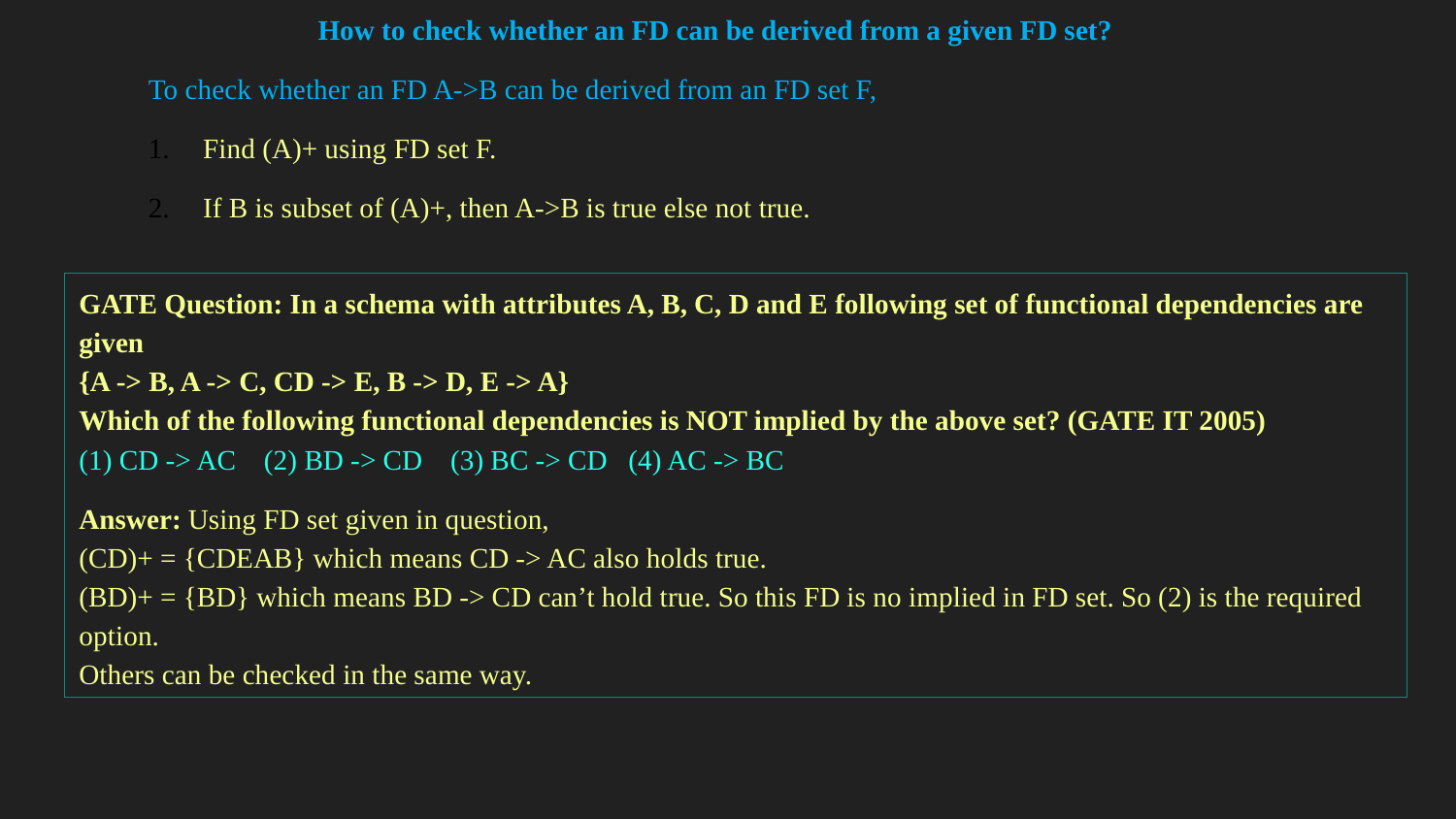

How to check whether an FD can be derived from a given FD set?
To check whether an FD A->B can be derived from an FD set F,
Find (A)+ using FD set F.
If B is subset of (A)+, then A->B is true else not true.
GATE Question: In a schema with attributes A, B, C, D and E following set of functional dependencies are given
{A -> B, A -> C, CD -> E, B -> D, E -> A}
Which of the following functional dependencies is NOT implied by the above set? (GATE IT 2005)
(1) CD -> AC    (2) BD -> CD    (3) BC -> CD   (4) AC -> BC
Answer: Using FD set given in question,
(CD)+ = {CDEAB} which means CD -> AC also holds true.
(BD)+ = {BD} which means BD -> CD can’t hold true. So this FD is no implied in FD set. So (2) is the required option.
Others can be checked in the same way.